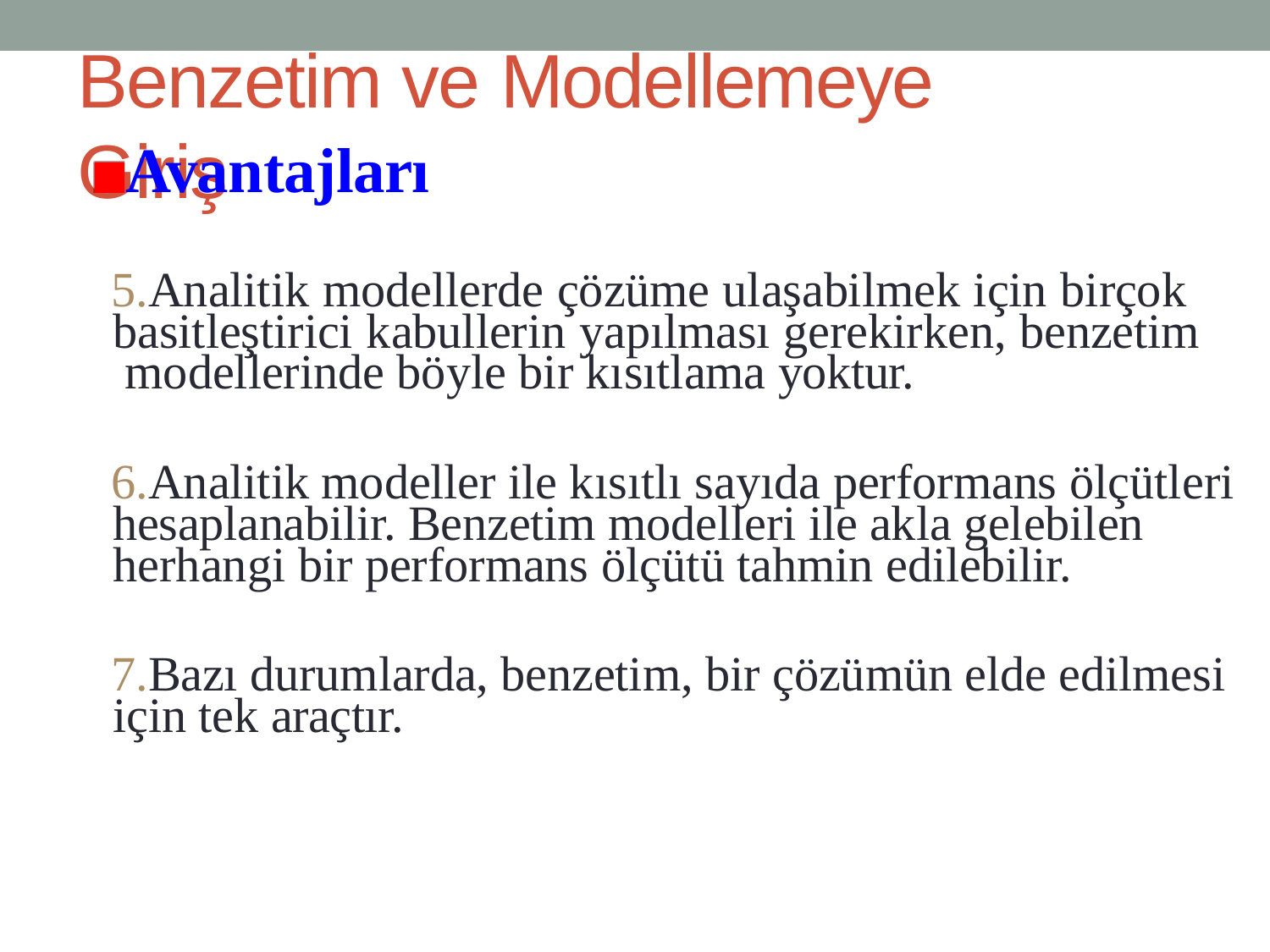

# Benzetim ve Modellemeye Giriş
Avantajları

Analitik modellerde çözüme ulaşabilmek için birçok  basitleştirici kabullerin yapılması gerekirken, benzetim  modellerinde böyle bir kısıtlama yoktur.

Analitik modeller ile kısıtlı sayıda performans ölçütleri  hesaplanabilir. Benzetim modelleri ile akla gelebilen  herhangi bir performans ölçütü tahmin edilebilir.

Bazı durumlarda, benzetim, bir çözümün elde edilmesi  için tek araçtır.